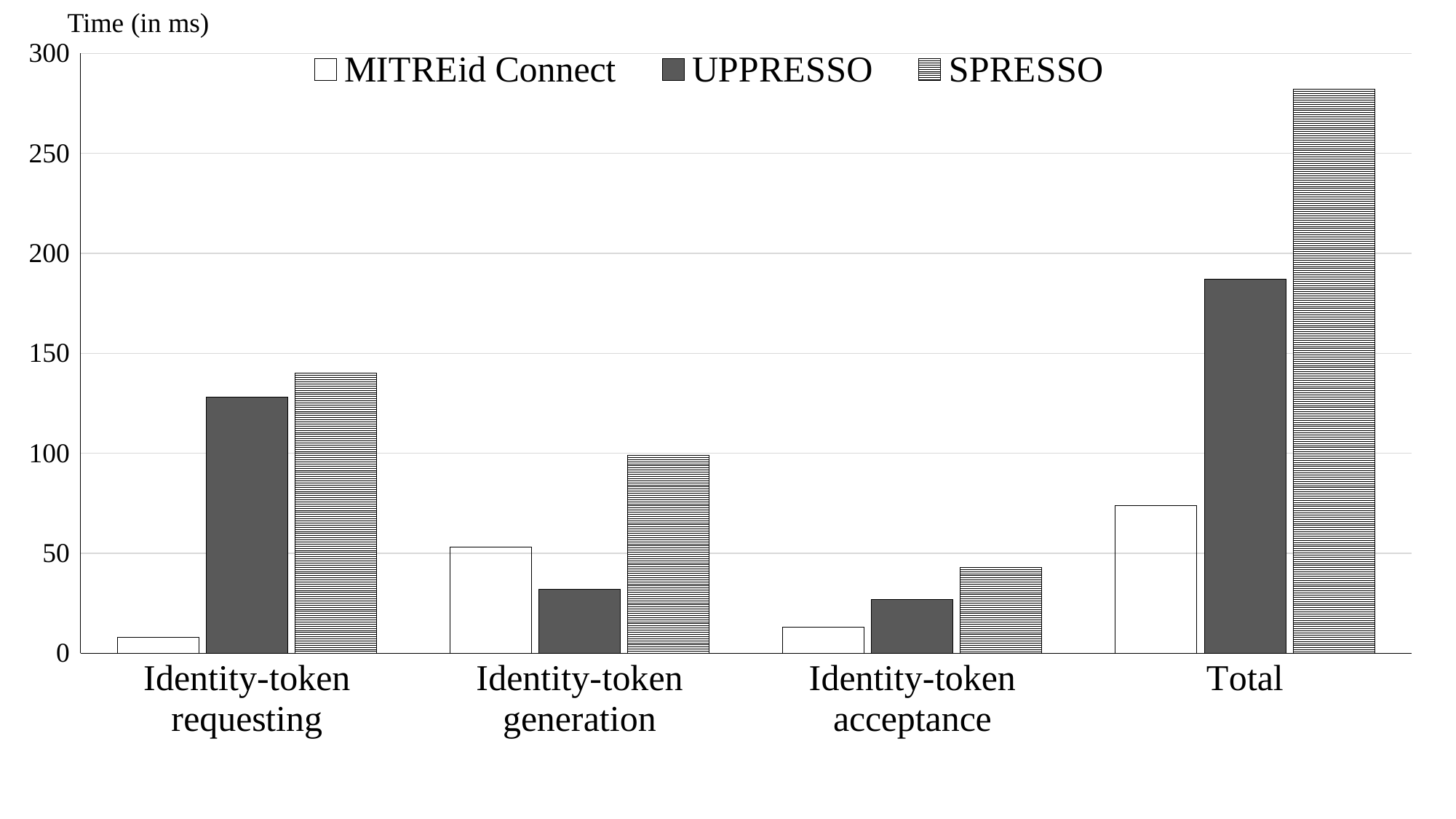

Time (in ms)

### Chart

| Category | MITREid Connect | UPPRESSO | SPRESSO |
|---|---|---|---|
| Identity-token requesting | 8.0 | 128.0 | 140.0 |
| Identity-token generation | 53.0 | 32.0 | 99.0 |
| Identity-token acceptance | 13.0 | 27.0 | 43.0 |
| Total | 74.0 | 187.0 | 282.0 |